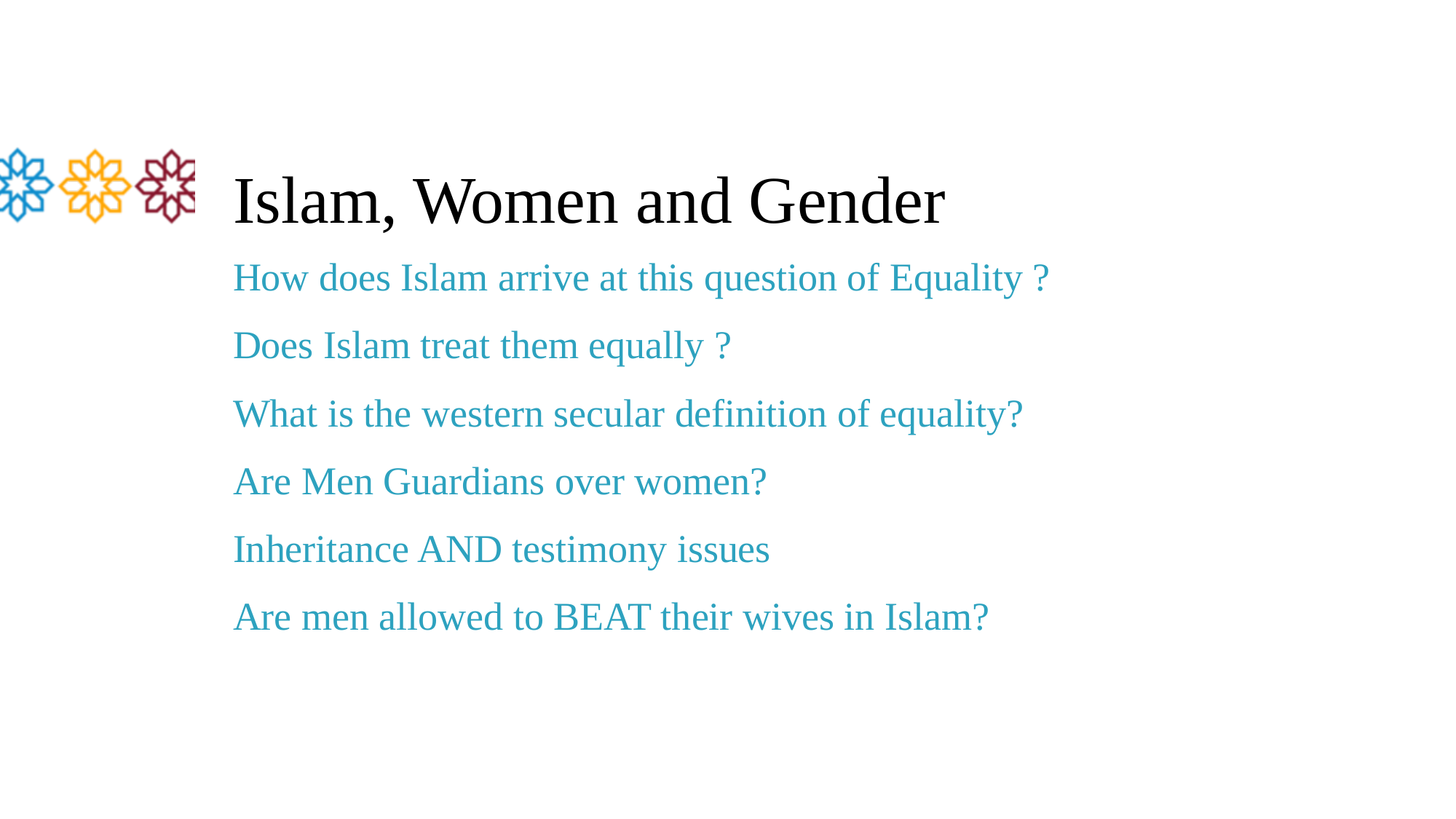

# Islam, Women and Gender
How does Islam arrive at this question of Equality ?
Does Islam treat them equally ?
What is the western secular definition of equality?
Are Men Guardians over women?
Inheritance AND testimony issues
Are men allowed to BEAT their wives in Islam?